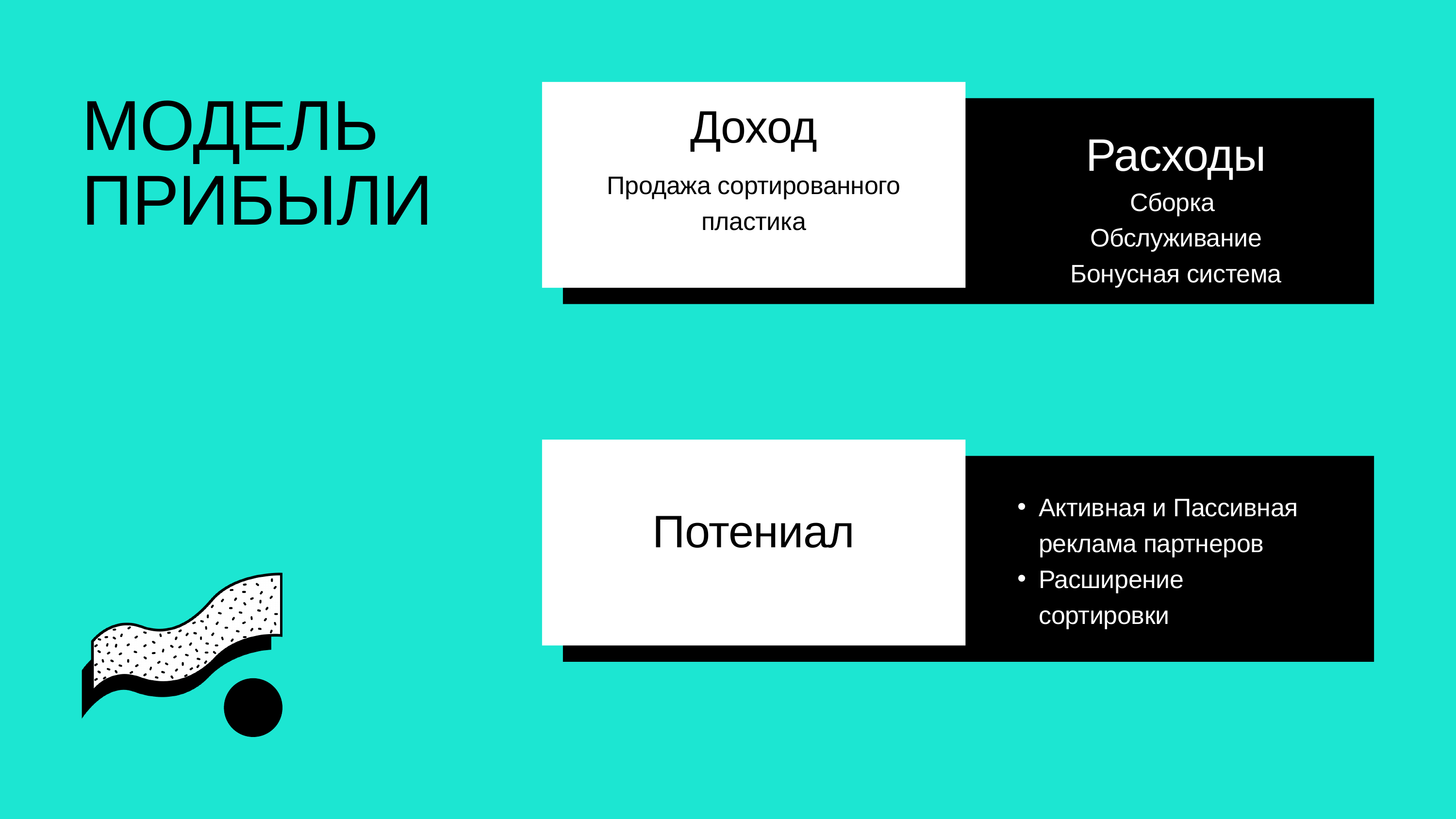

МОДЕЛЬ ПРИБЫЛИ

Доход
Расходы
Продажа сортированного пластика
Сборка
Обслуживание
Бонусная система

Активная и Пассивная реклама партнеров
Расширение сортировки
Потениал